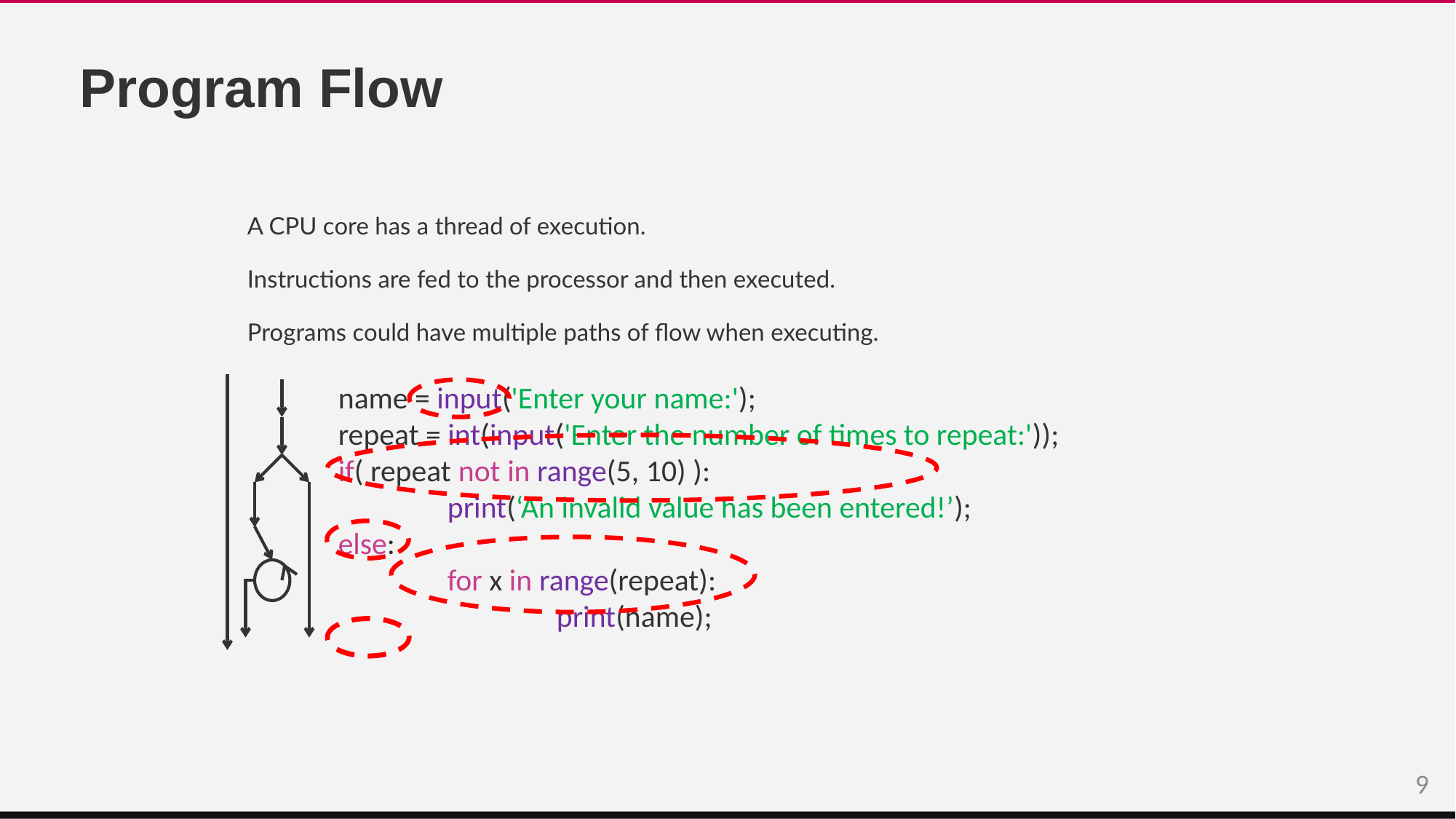

# Program Flow
A CPU core has a thread of execution.
Instructions are fed to the processor and then executed.
Programs could have multiple paths of flow when executing.

name = input('Enter your name:');
repeat = int(input('Enter the number of times to repeat:'));
if( repeat not in range(5, 10) ):
	print(‘An invalid value has been entered!’);
else:
	for x in range(repeat):
		print(name);